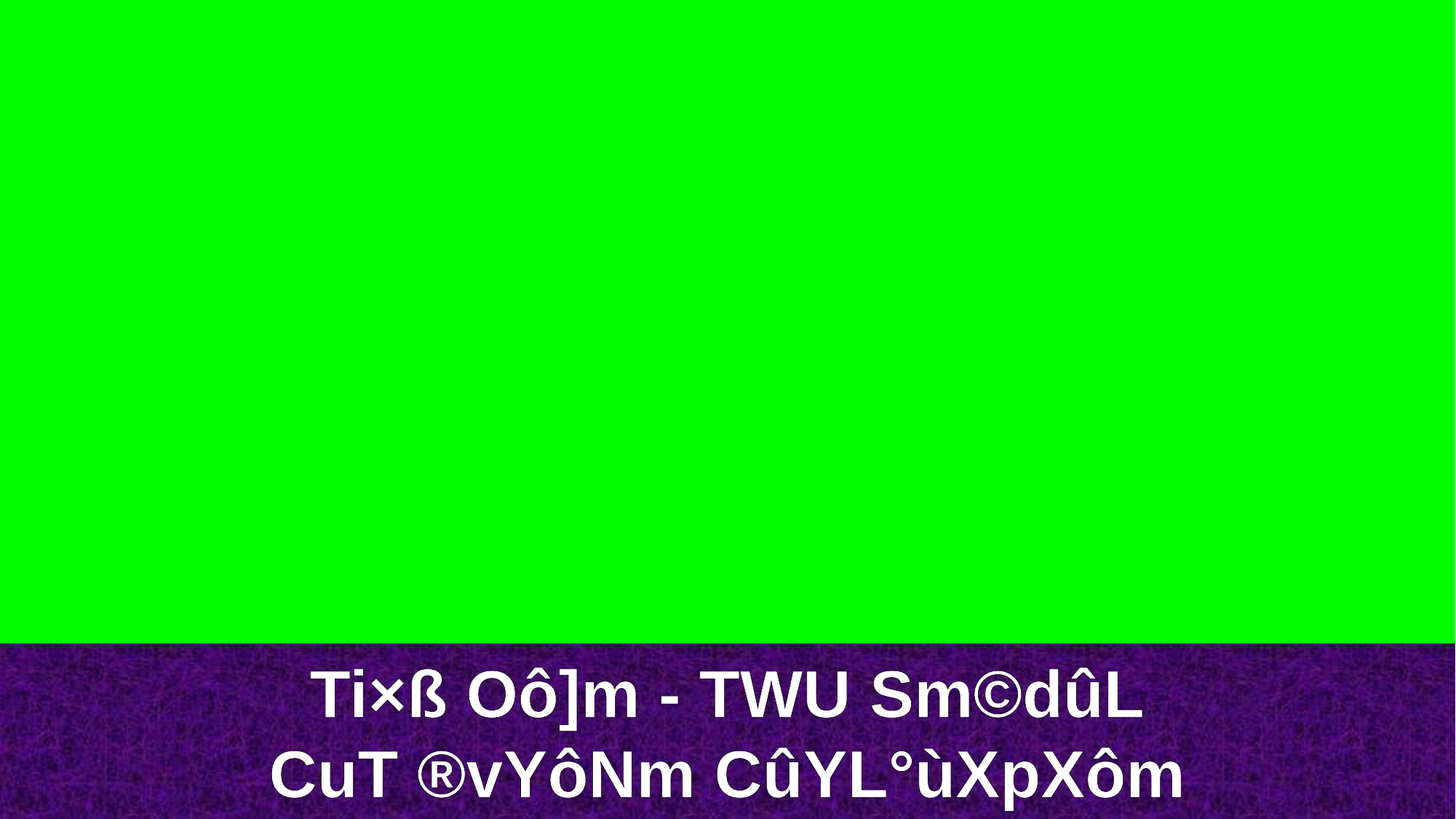

Ti×ß Oô]m - TWU Sm©dûL
CuT ®vYôNm CûYL°ùXpXôm